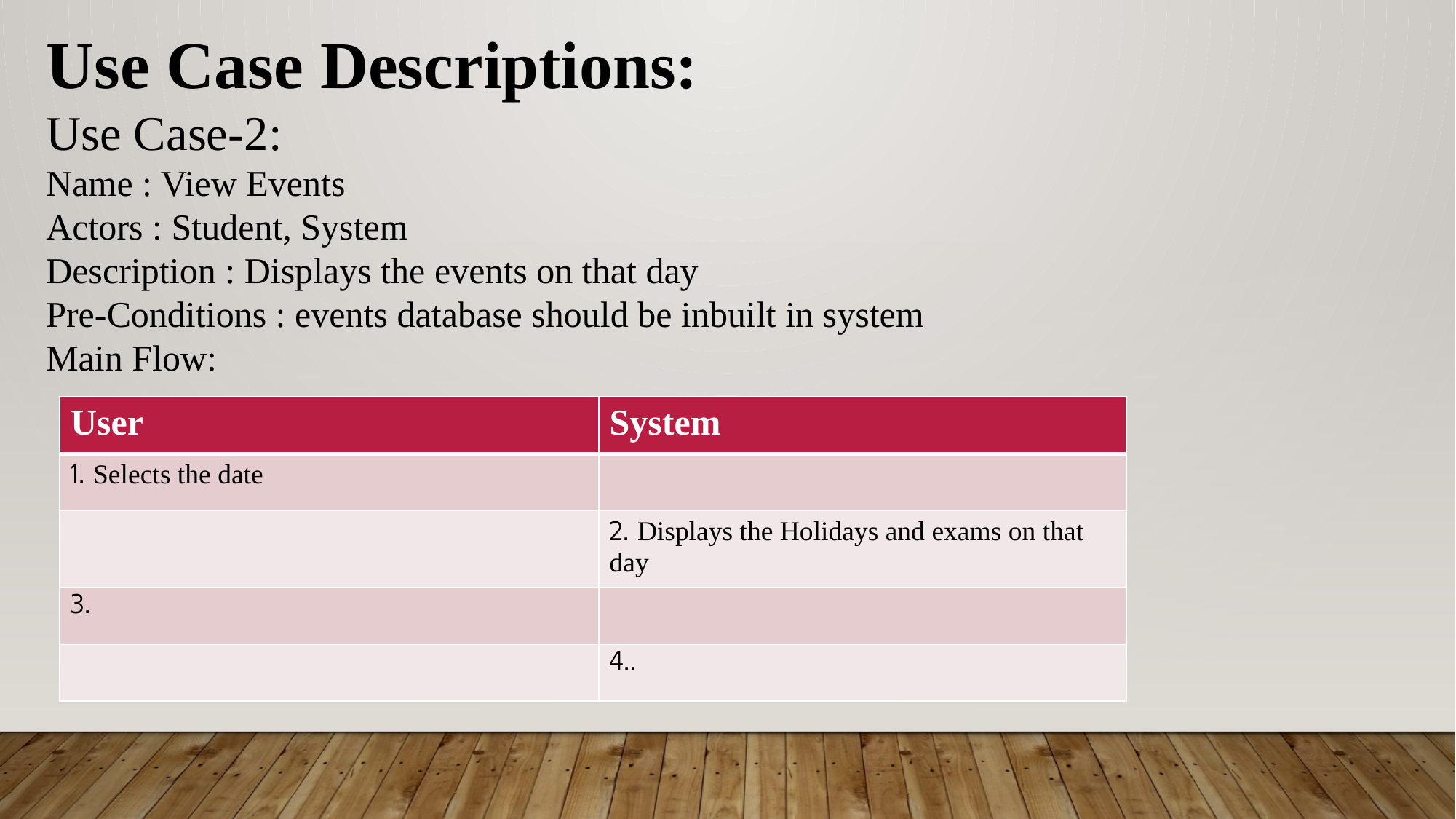

Use Case Descriptions:
Use Case-2:
Name : View Events
Actors : Student, System
Description : Displays the events on that day
Pre-Conditions : events database should be inbuilt in system
Main Flow:

| User | System |
| --- | --- |
| 1. Selects the date |  |
|  | 2. Displays the Holidays and exams on that day |
| 3. |  |
|  | 4.. |